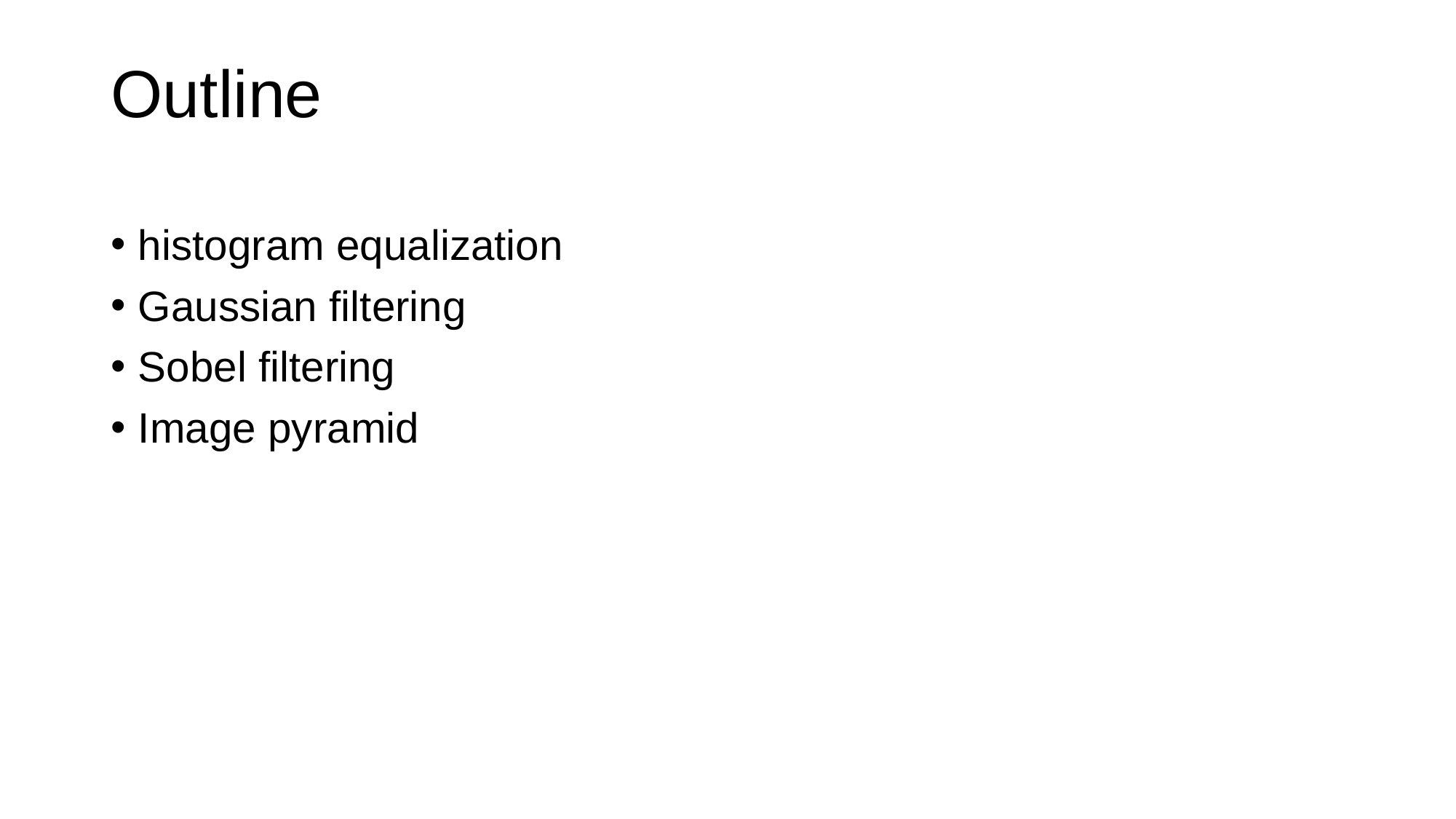

# Outline
histogram equalization
Gaussian filtering
Sobel filtering
Image pyramid